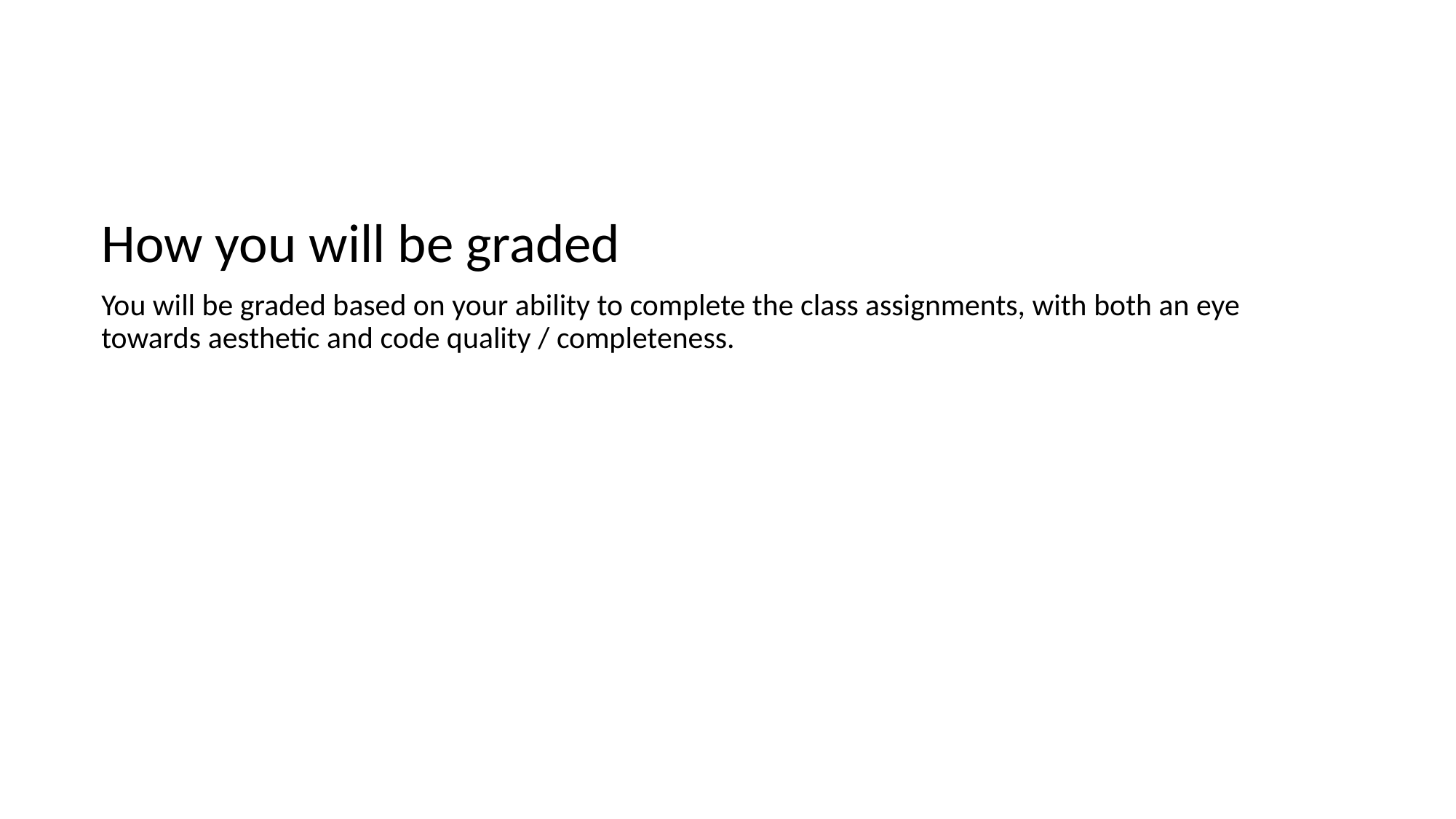

How you will be graded
You will be graded based on your ability to complete the class assignments, with both an eye towards aesthetic and code quality / completeness.